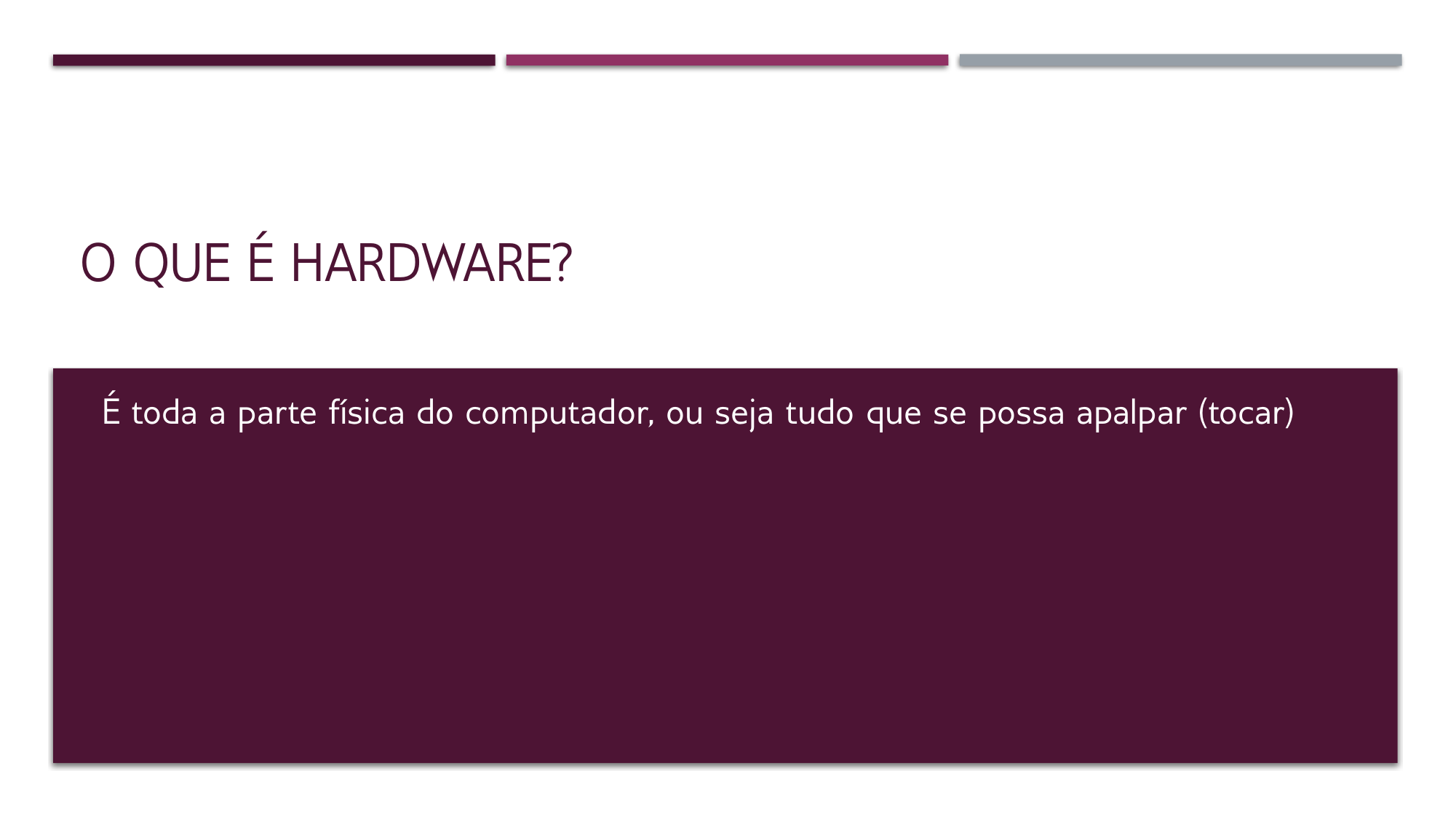

# O que é hardware?
É toda a parte física do computador, ou seja tudo que se possa apalpar (tocar)